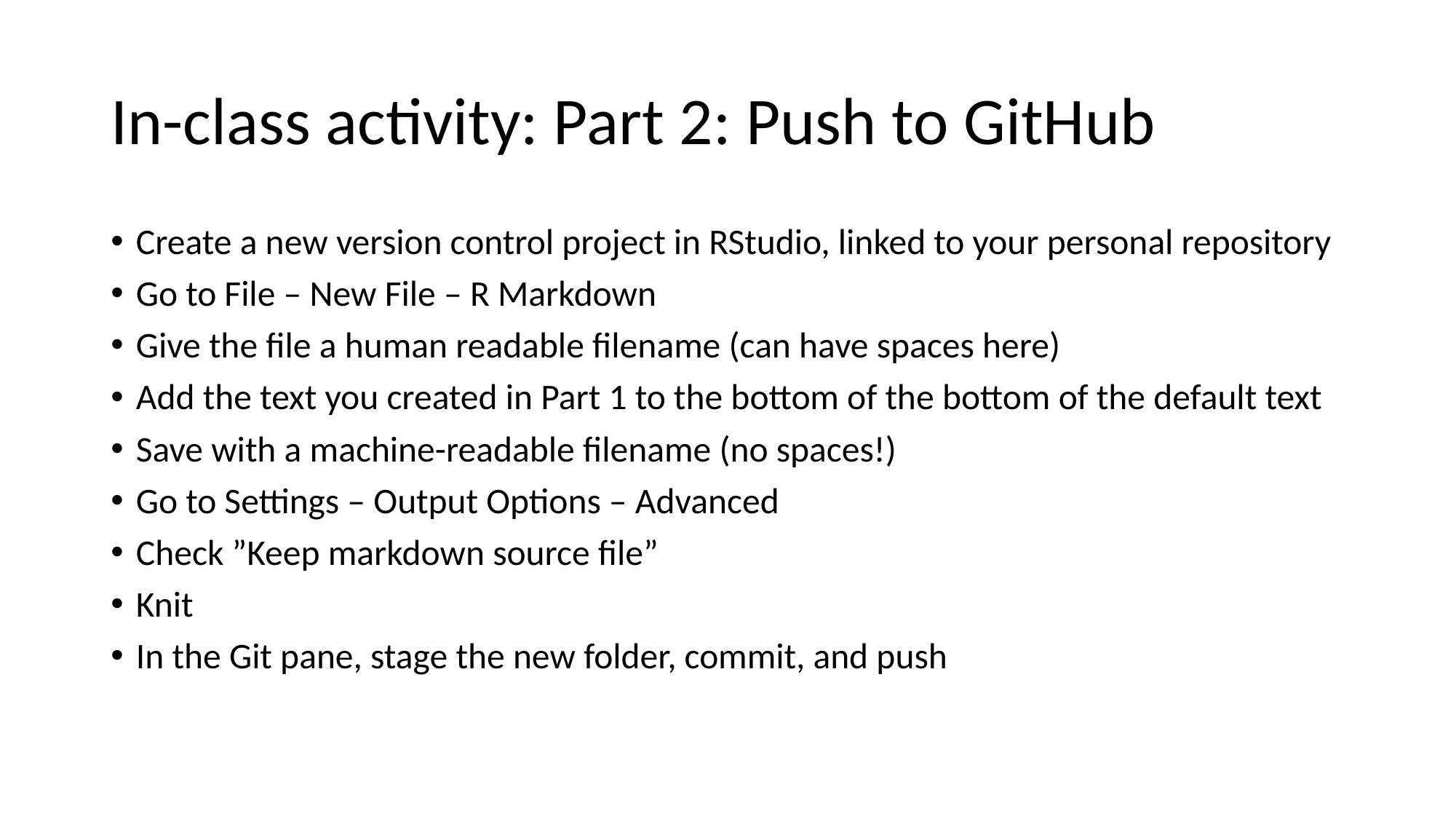

# In-class activity: Part 2: Push to GitHub
Create a new version control project in RStudio, linked to your personal repository
Go to File – New File – R Markdown
Give the file a human readable filename (can have spaces here)
Add the text you created in Part 1 to the bottom of the bottom of the default text
Save with a machine-readable filename (no spaces!)
Go to Settings – Output Options – Advanced
Check ”Keep markdown source file”
Knit
In the Git pane, stage the new folder, commit, and push